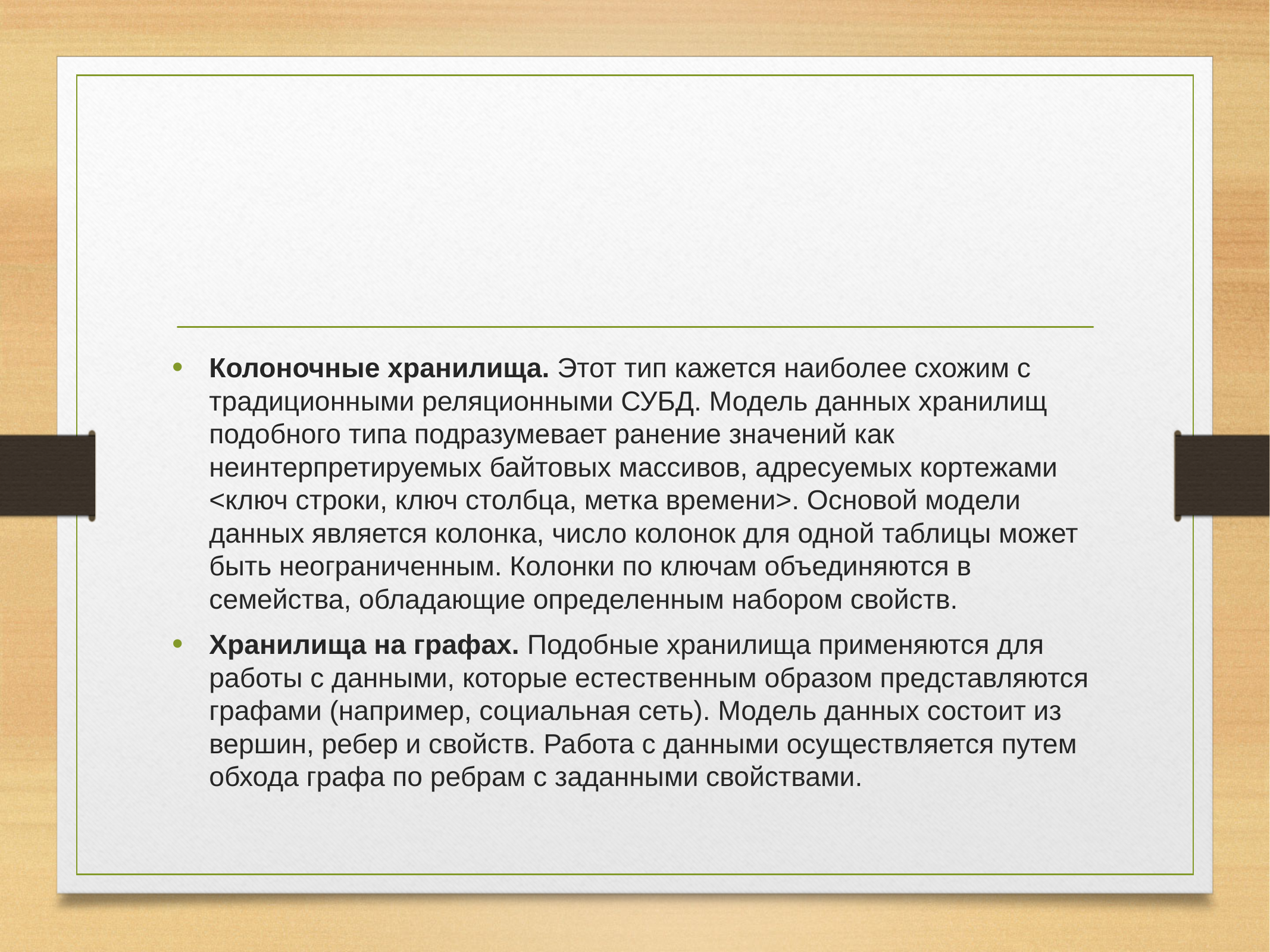

#
Колоночные хранилища. Этот тип кажется наиболее схожим с традиционными реляционными СУБД. Модель данных хранилищ подобного типа подразумевает ранение значений как неинтерпретируемых байтовых массивов, адресуемых кортежами <ключ строки, ключ столбца, метка времени>. Основой модели данных является колонка, число колонок для одной таблицы может быть неограниченным. Колонки по ключам объединяются в семейства, обладающие определенным набором свойств.
Хранилища на графах. Подобные хранилища применяются для работы с данными, которые естественным образом представляются графами (например, социальная сеть). Модель данных состоит из вершин, ребер и свойств. Работа с данными осуществляется путем обхода графа по ребрам с заданными свойствами.